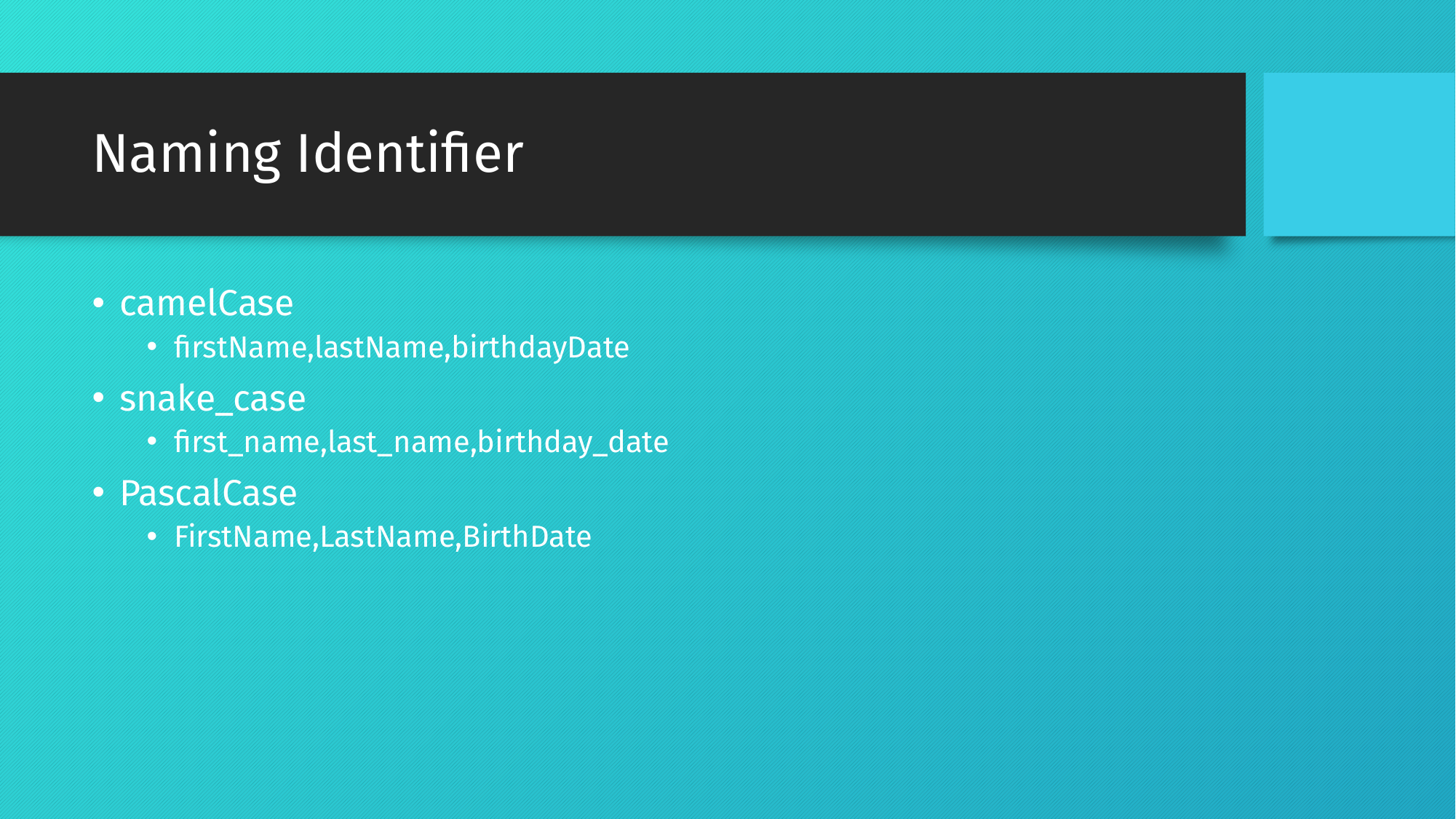

# Naming Identifier
camelCase
firstName,lastName,birthdayDate
snake_case
first_name,last_name,birthday_date
PascalCase
FirstName,LastName,BirthDate